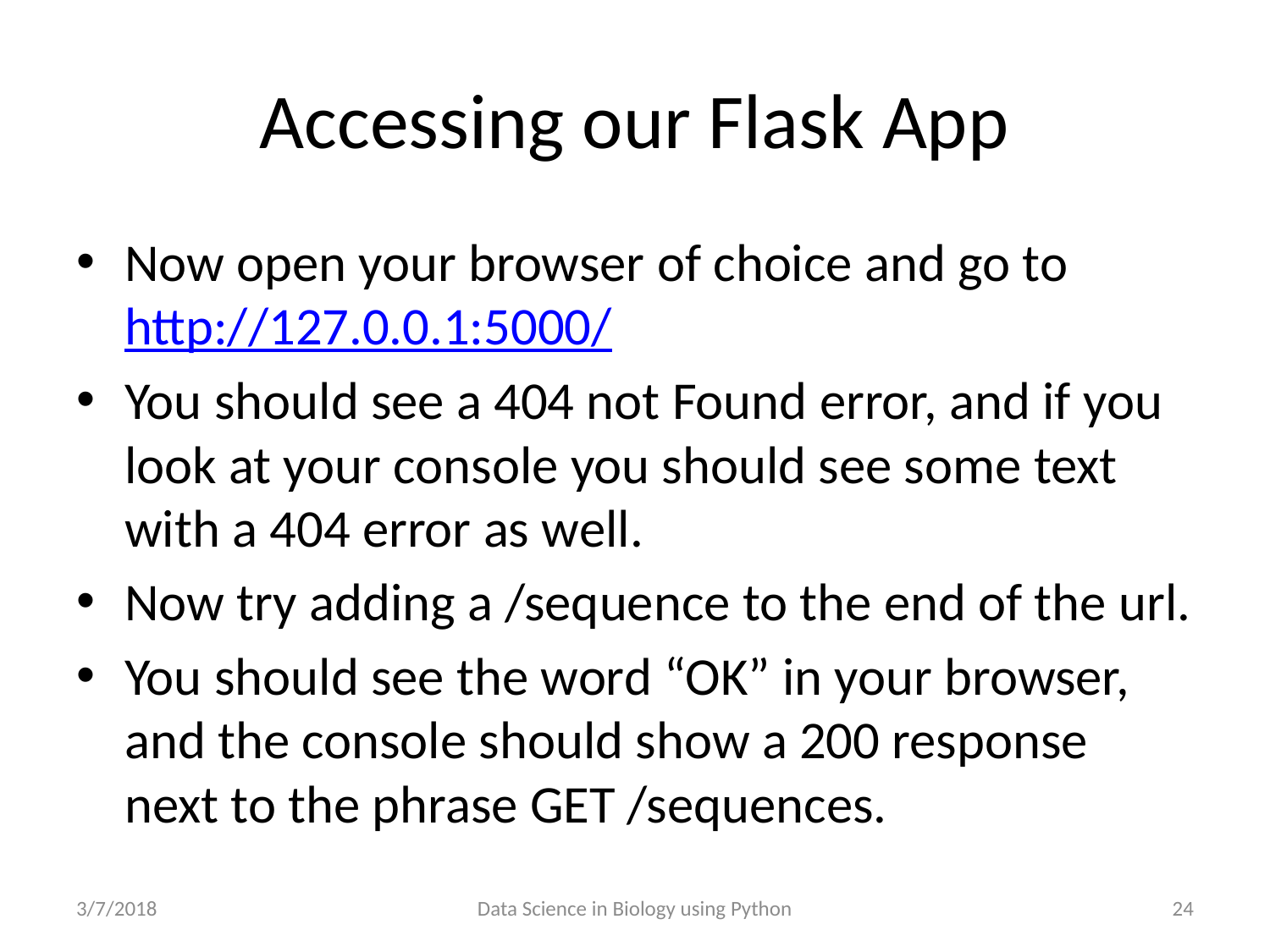

# Accessing our Flask App
Now open your browser of choice and go to http://127.0.0.1:5000/
You should see a 404 not Found error, and if you look at your console you should see some text with a 404 error as well.
Now try adding a /sequence to the end of the url.
You should see the word “OK” in your browser, and the console should show a 200 response next to the phrase GET /sequences.
3/7/2018
Data Science in Biology using Python
24